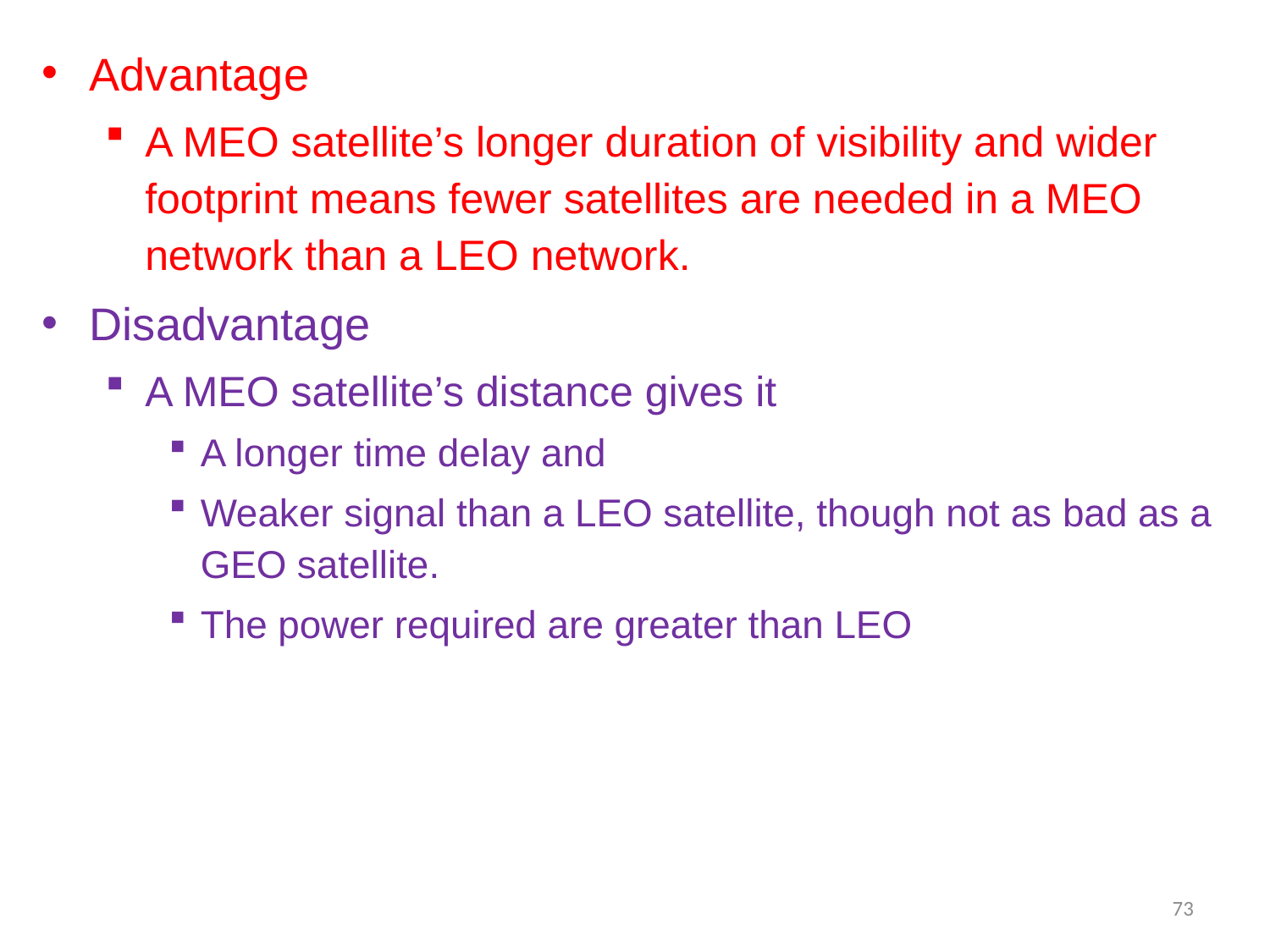

Advantage
A MEO satellite’s longer duration of visibility and wider footprint means fewer satellites are needed in a MEO network than a LEO network.
Disadvantage
A MEO satellite’s distance gives it
A longer time delay and
Weaker signal than a LEO satellite, though not as bad as a GEO satellite.
The power required are greater than LEO

73